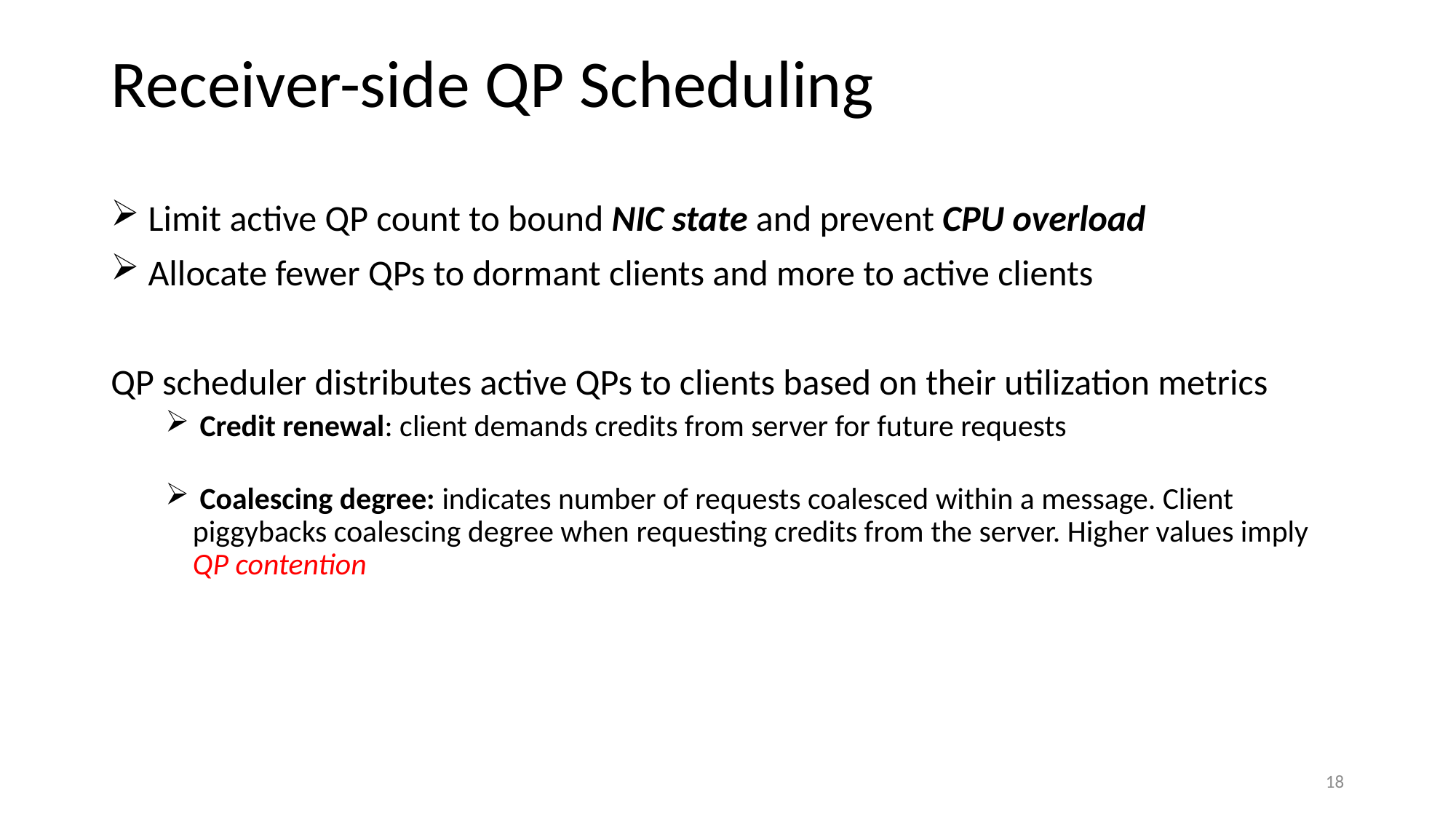

# Receiver-side QP Scheduling

 Limit active QP count to bound NIC state and prevent CPU overload
 Allocate fewer QPs to dormant clients and more to active clients

QP scheduler distributes active QPs to clients based on their utilization metrics
 Credit renewal: client demands credits from server for future requests
 Coalescing degree: indicates number of requests coalesced within a message. Client piggybacks coalescing degree when requesting credits from the server. Higher values imply QP contention
18